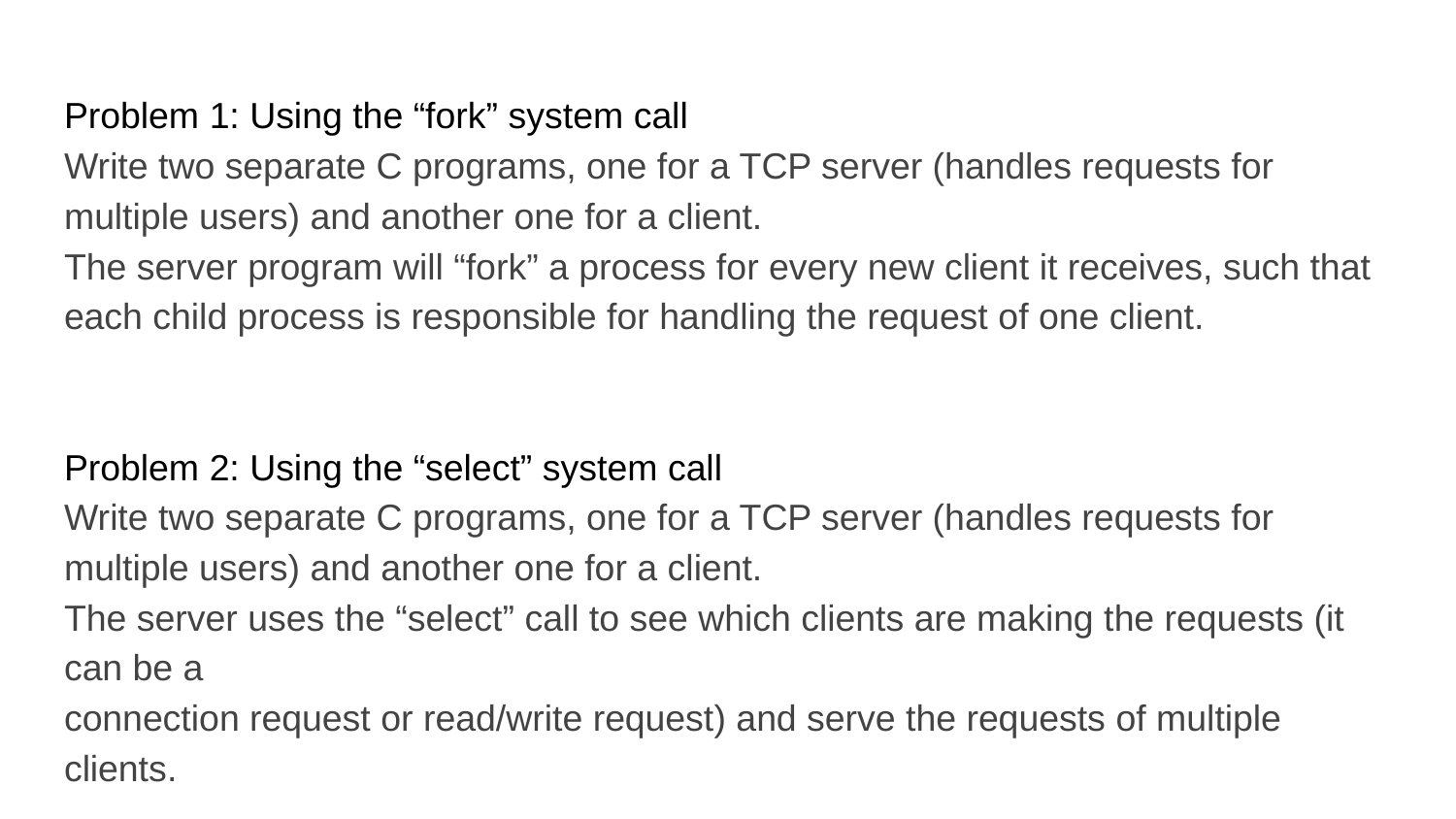

Problem 1: Using the “fork” system call
Write two separate C programs, one for a TCP server (handles requests for multiple users) and another one for a client.
The server program will “fork” a process for every new client it receives, such that each child process is responsible for handling the request of one client.

Problem 2: Using the “select” system call
Write two separate C programs, one for a TCP server (handles requests for multiple users) and another one for a client.
The server uses the “select” call to see which clients are making the requests (it can be a
connection request or read/write request) and serve the requests of multiple clients.